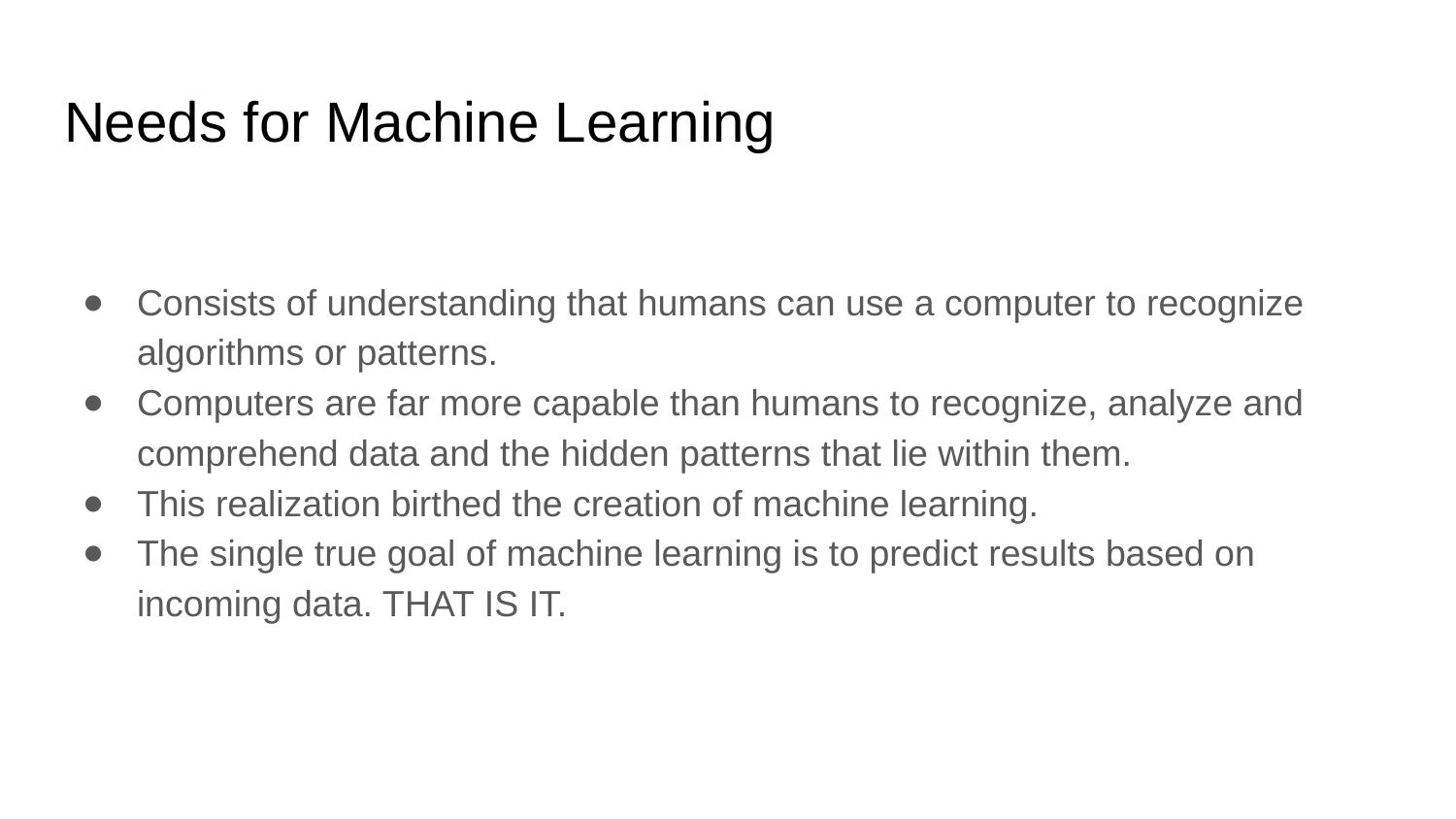

# Needs for Machine Learning
Consists of understanding that humans can use a computer to recognize algorithms or patterns.
Computers are far more capable than humans to recognize, analyze and comprehend data and the hidden patterns that lie within them.
This realization birthed the creation of machine learning.
The single true goal of machine learning is to predict results based on incoming data. THAT IS IT.